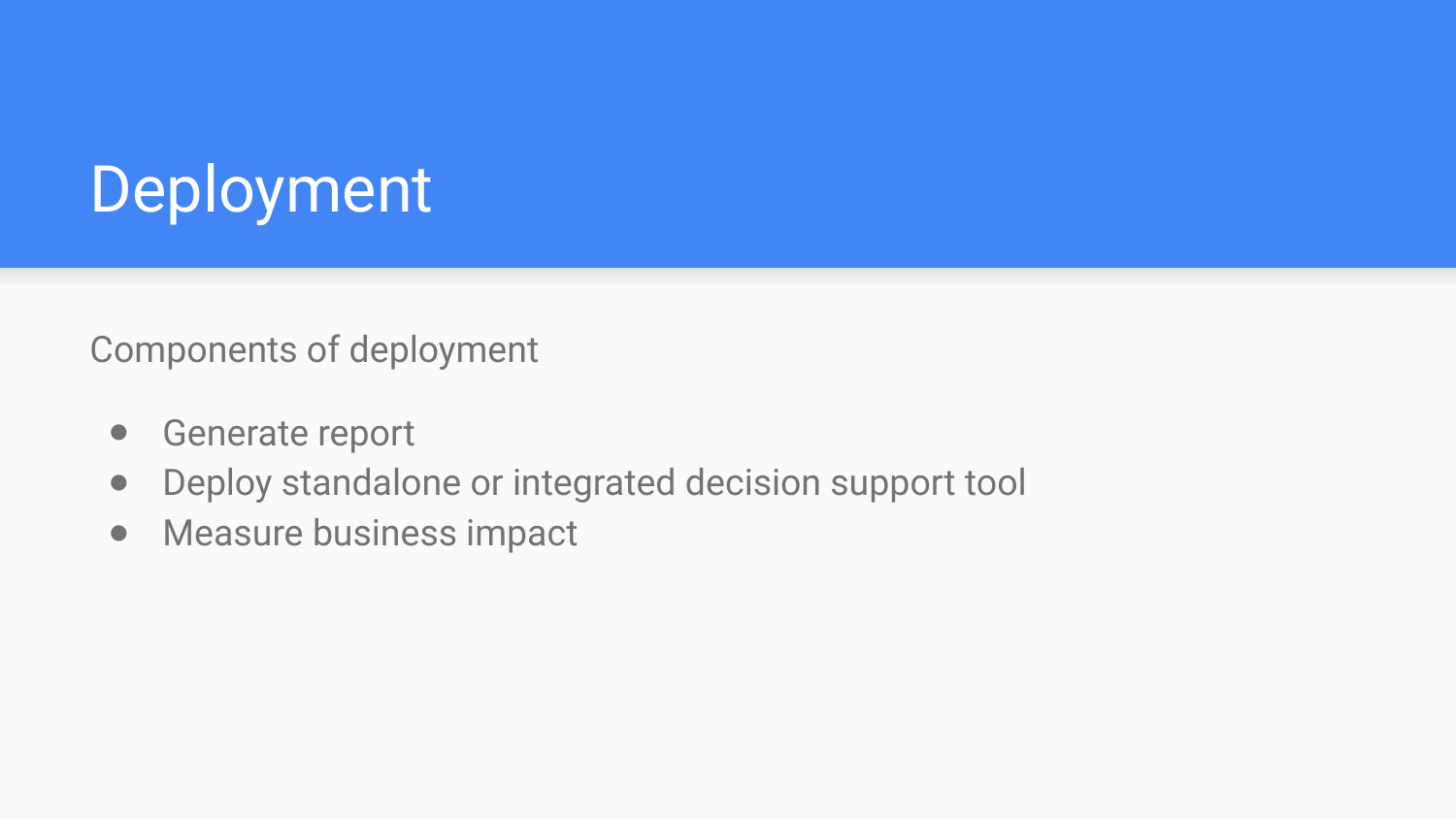

# Deployment
Components of deployment
Generate report
Deploy standalone or integrated decision support tool
Measure business impact